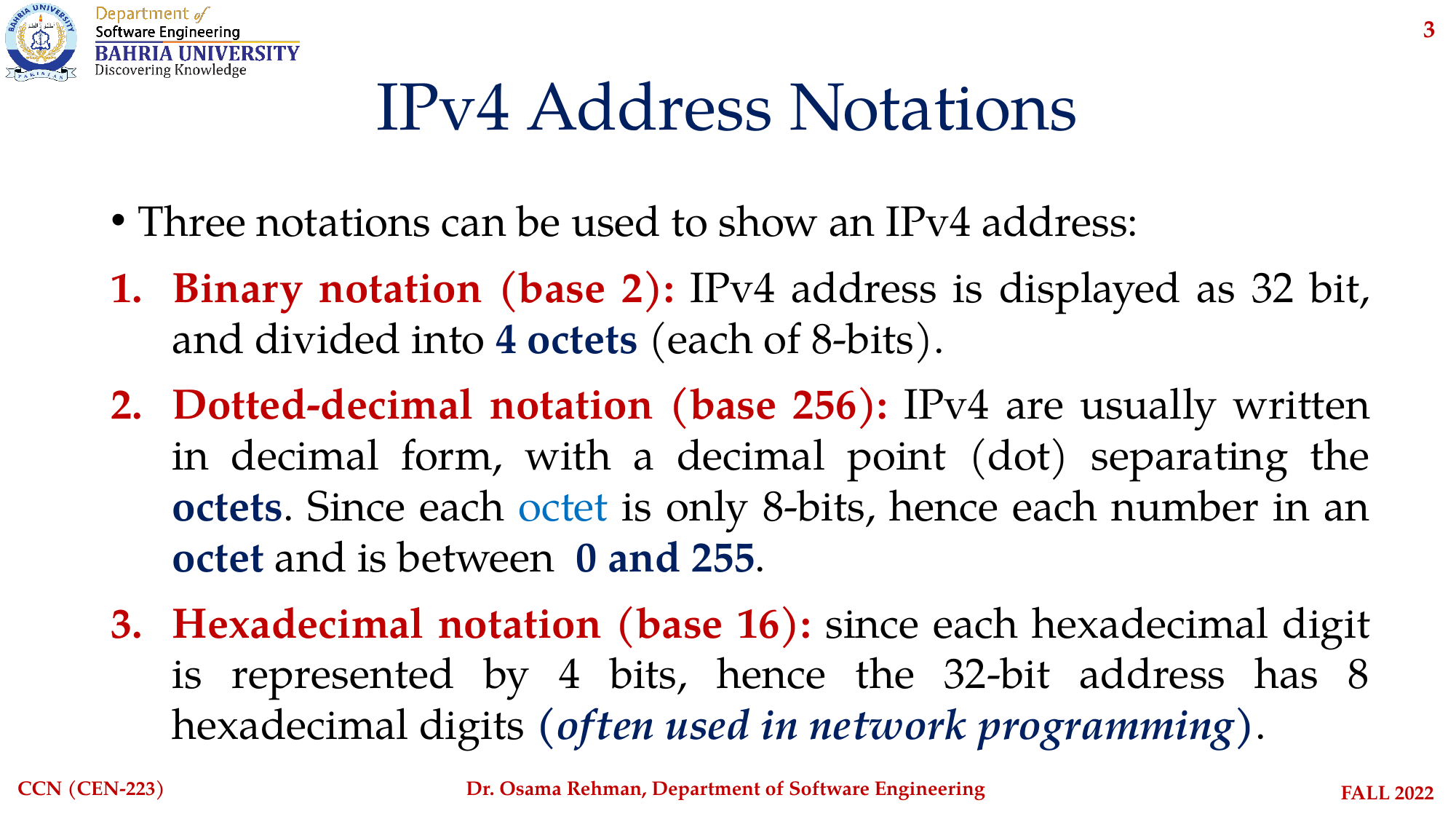

3
# IPv4 Address Notations
Three notations can be used to show an IPv4 address:
Binary notation (base 2): IPv4 address is displayed as 32 bit, and divided into 4 octets (each of 8-bits).
Dotted-decimal notation (base 256): IPv4 are usually written in decimal form, with a decimal point (dot) separating the octets. Since each octet is only 8-bits, hence each number in an octet and is between  0 and 255.
Hexadecimal notation (base 16): since each hexadecimal digit is represented by 4 bits, hence the 32-bit address has 8 hexadecimal digits (often used in network programming).
CCN (CEN-223)
Dr. Osama Rehman, Department of Software Engineering